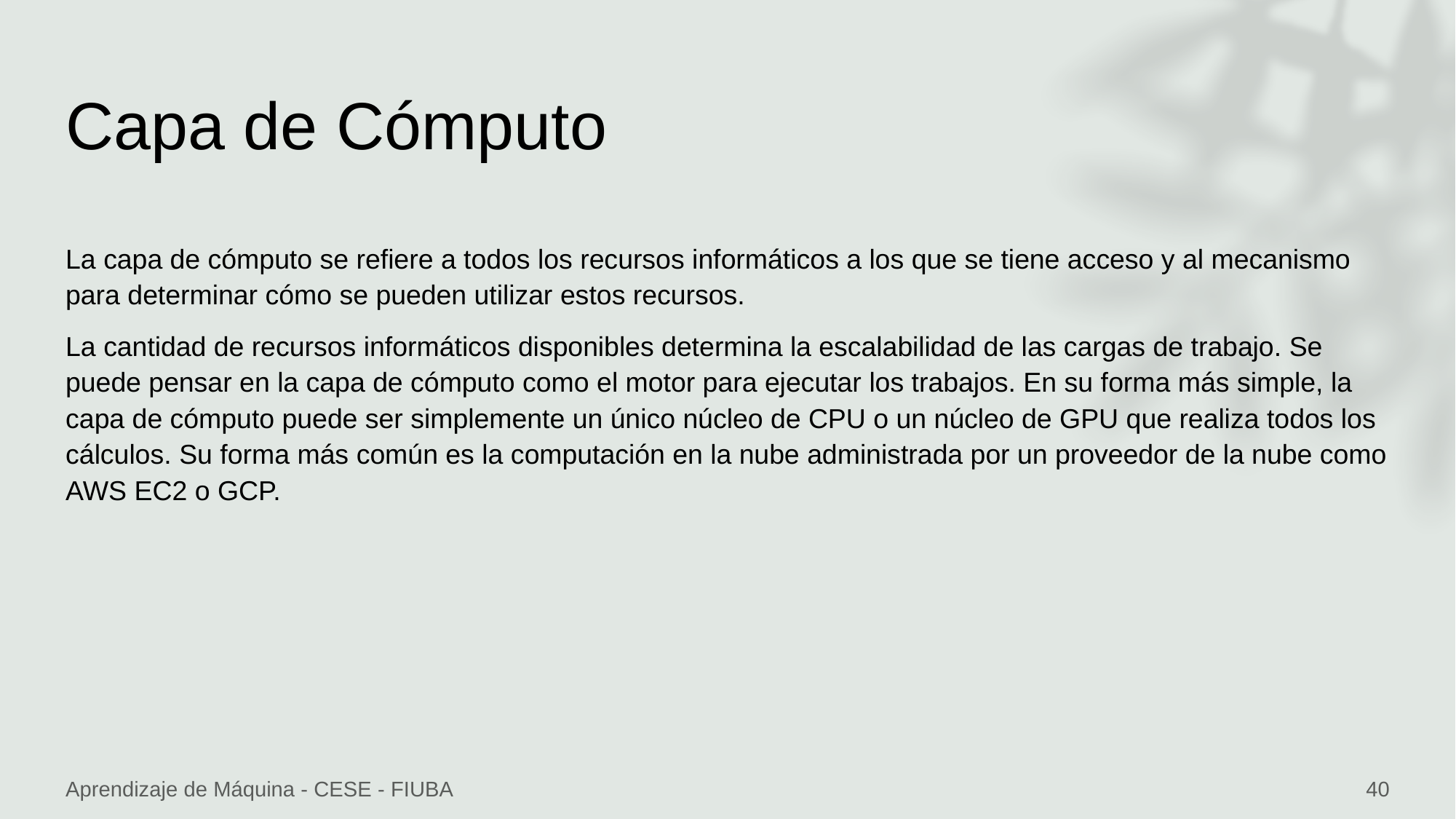

# Capa de Cómputo
La capa de cómputo se refiere a todos los recursos informáticos a los que se tiene acceso y al mecanismo para determinar cómo se pueden utilizar estos recursos.
La cantidad de recursos informáticos disponibles determina la escalabilidad de las cargas de trabajo. Se puede pensar en la capa de cómputo como el motor para ejecutar los trabajos. En su forma más simple, la capa de cómputo puede ser simplemente un único núcleo de CPU o un núcleo de GPU que realiza todos los cálculos. Su forma más común es la computación en la nube administrada por un proveedor de la nube como AWS EC2 o GCP.
Aprendizaje de Máquina - CESE - FIUBA
40